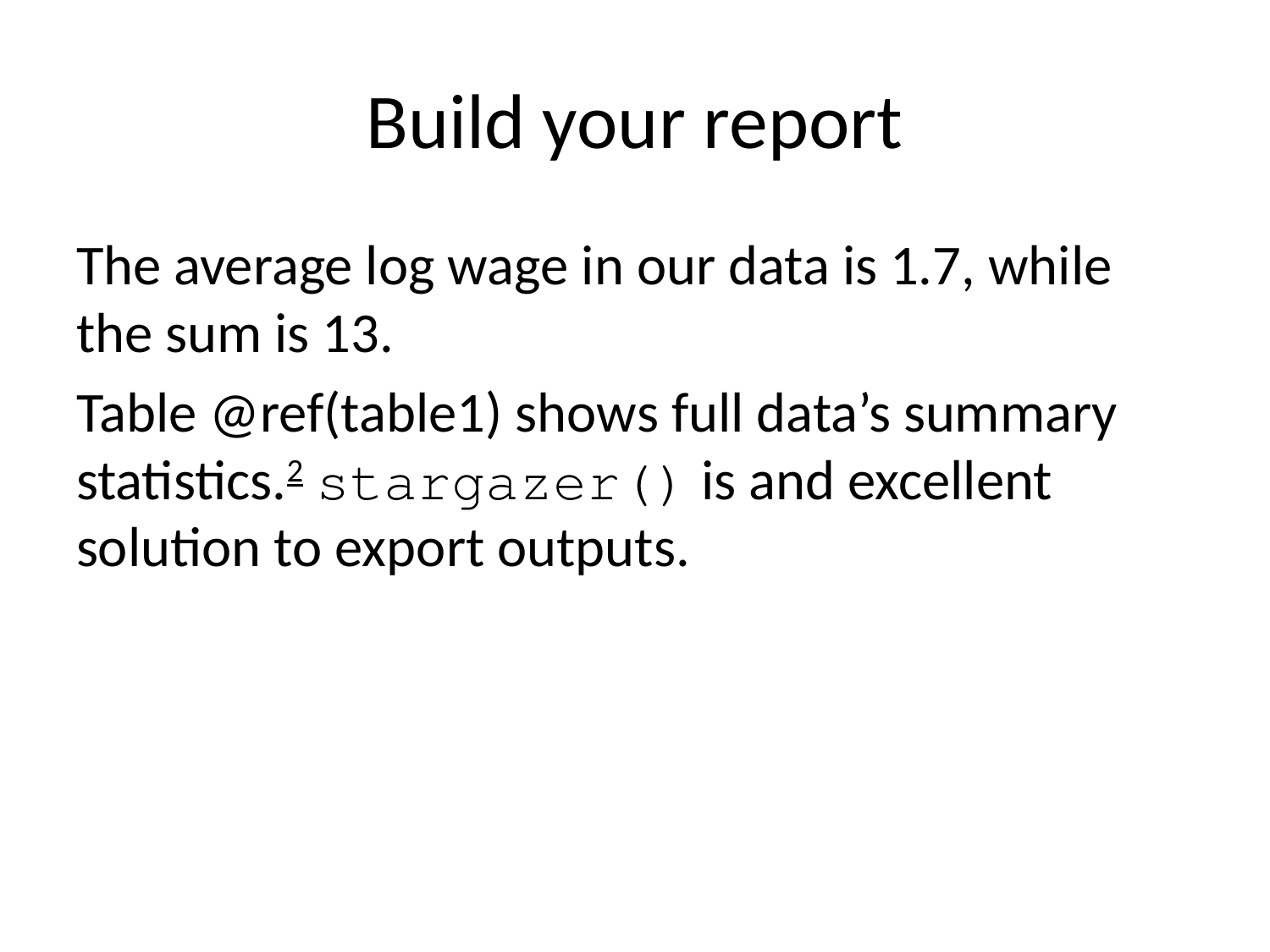

# Build your report
The average log wage in our data is 1.7, while the sum is 13.
Table @ref(table1) shows full data’s summary statistics.2 stargazer() is and excellent solution to export outputs.